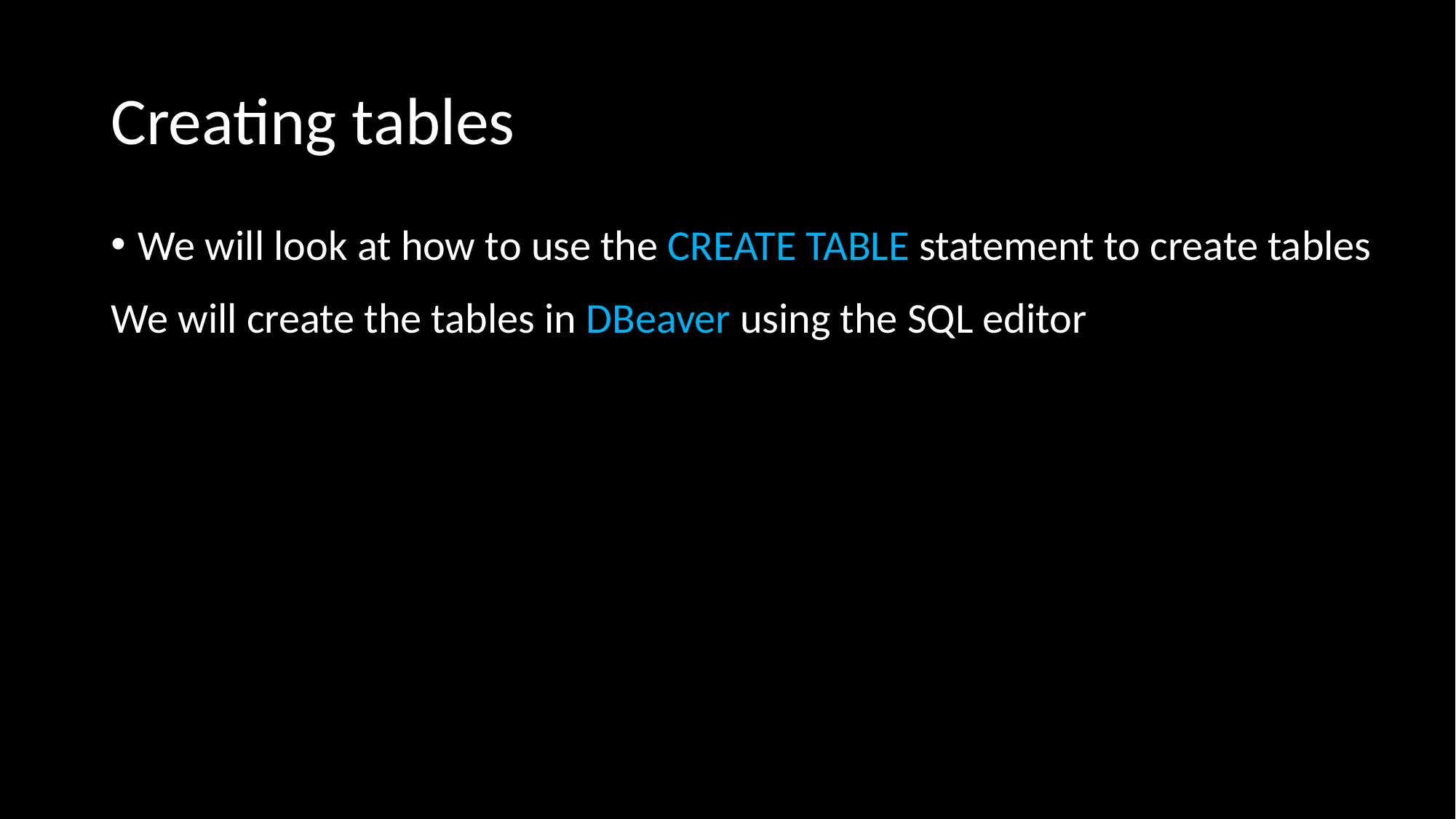

# Creating tables
We will look at how to use the CREATE TABLE statement to create tables
We will create the tables in DBeaver using the SQL editor